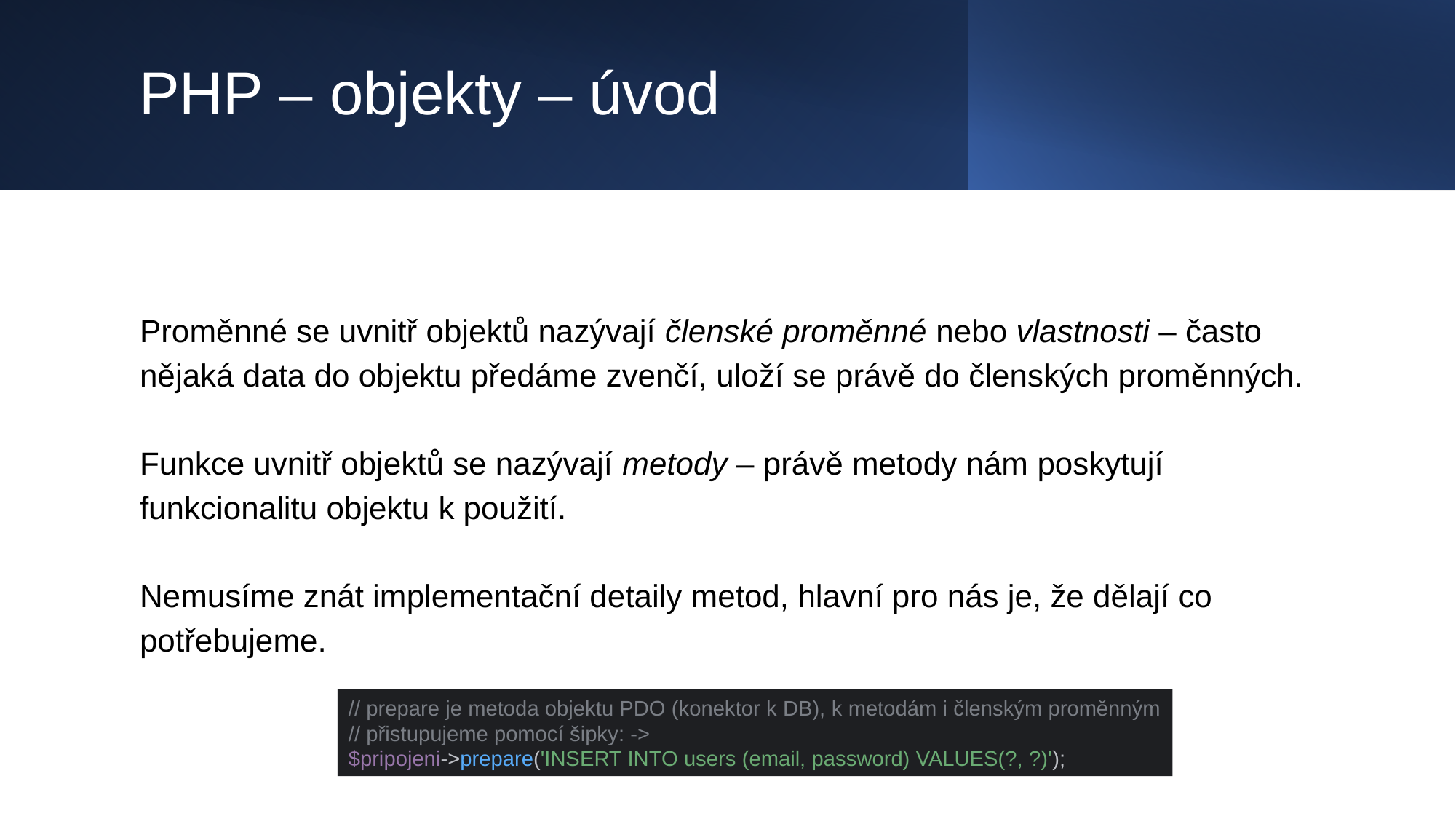

# PHP – objekty – úvod
Proměnné se uvnitř objektů nazývají členské proměnné nebo vlastnosti – často nějaká data do objektu předáme zvenčí, uloží se právě do členských proměnných.

Funkce uvnitř objektů se nazývají metody – právě metody nám poskytují funkcionalitu objektu k použití.

Nemusíme znát implementační detaily metod, hlavní pro nás je, že dělají co potřebujeme.
// prepare je metoda objektu PDO (konektor k DB), k metodám i členským proměnným
// přistupujeme pomocí šipky: ->
$pripojeni->prepare('INSERT INTO users (email, password) VALUES(?, ?)');